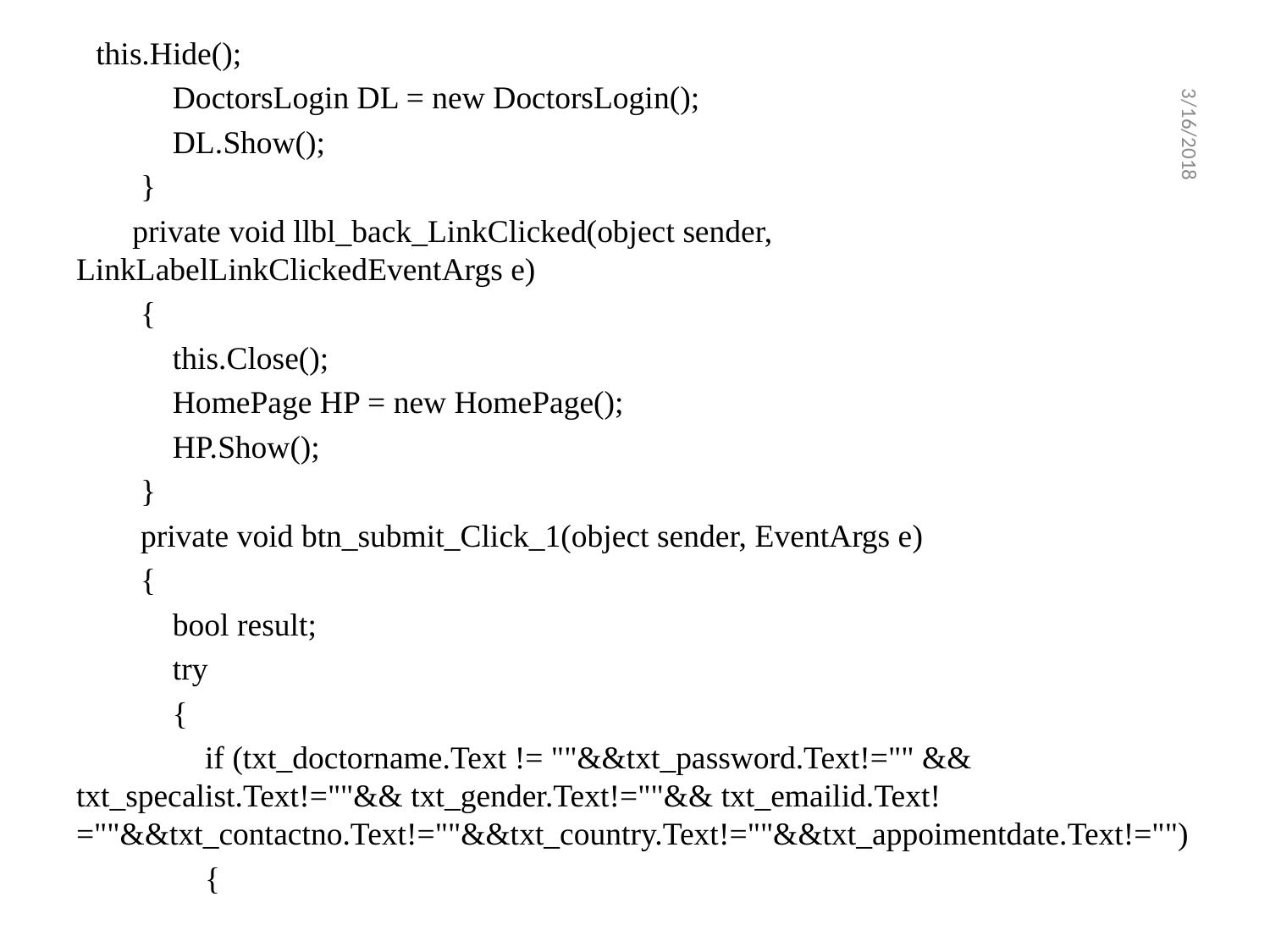

this.Hide();
            DoctorsLogin DL = new DoctorsLogin();
            DL.Show();
        }
       private void llbl_back_LinkClicked(object sender, LinkLabelLinkClickedEventArgs e)
        {
            this.Close();
            HomePage HP = new HomePage();
            HP.Show();
        }
        private void btn_submit_Click_1(object sender, EventArgs e)
        {
            bool result;
            try
            {
                if (txt_doctorname.Text != ""&&txt_password.Text!="" && txt_specalist.Text!=""&& txt_gender.Text!=""&& txt_emailid.Text!=""&&txt_contactno.Text!=""&&txt_country.Text!=""&&txt_appoimentdate.Text!="")
                {
3/16/2018